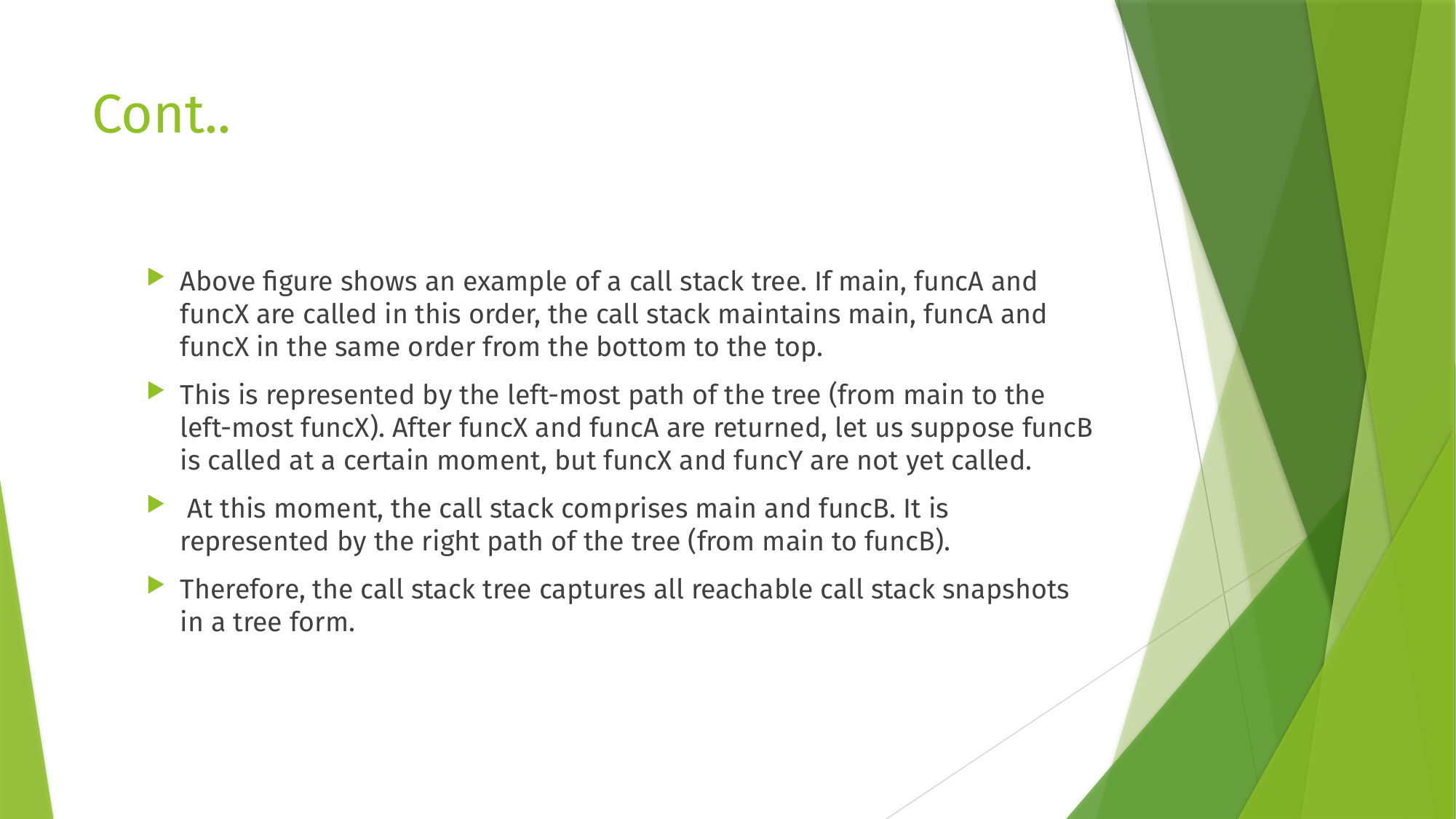

# Cont..
Above figure shows an example of a call stack tree. If main, funcA and funcX are called in this order, the call stack maintains main, funcA and funcX in the same order from the bottom to the top.
This is represented by the left-most path of the tree (from main to the left-most funcX). After funcX and funcA are returned, let us suppose funcB is called at a certain moment, but funcX and funcY are not yet called.
 At this moment, the call stack comprises main and funcB. It is represented by the right path of the tree (from main to funcB).
Therefore, the call stack tree captures all reachable call stack snapshots in a tree form.